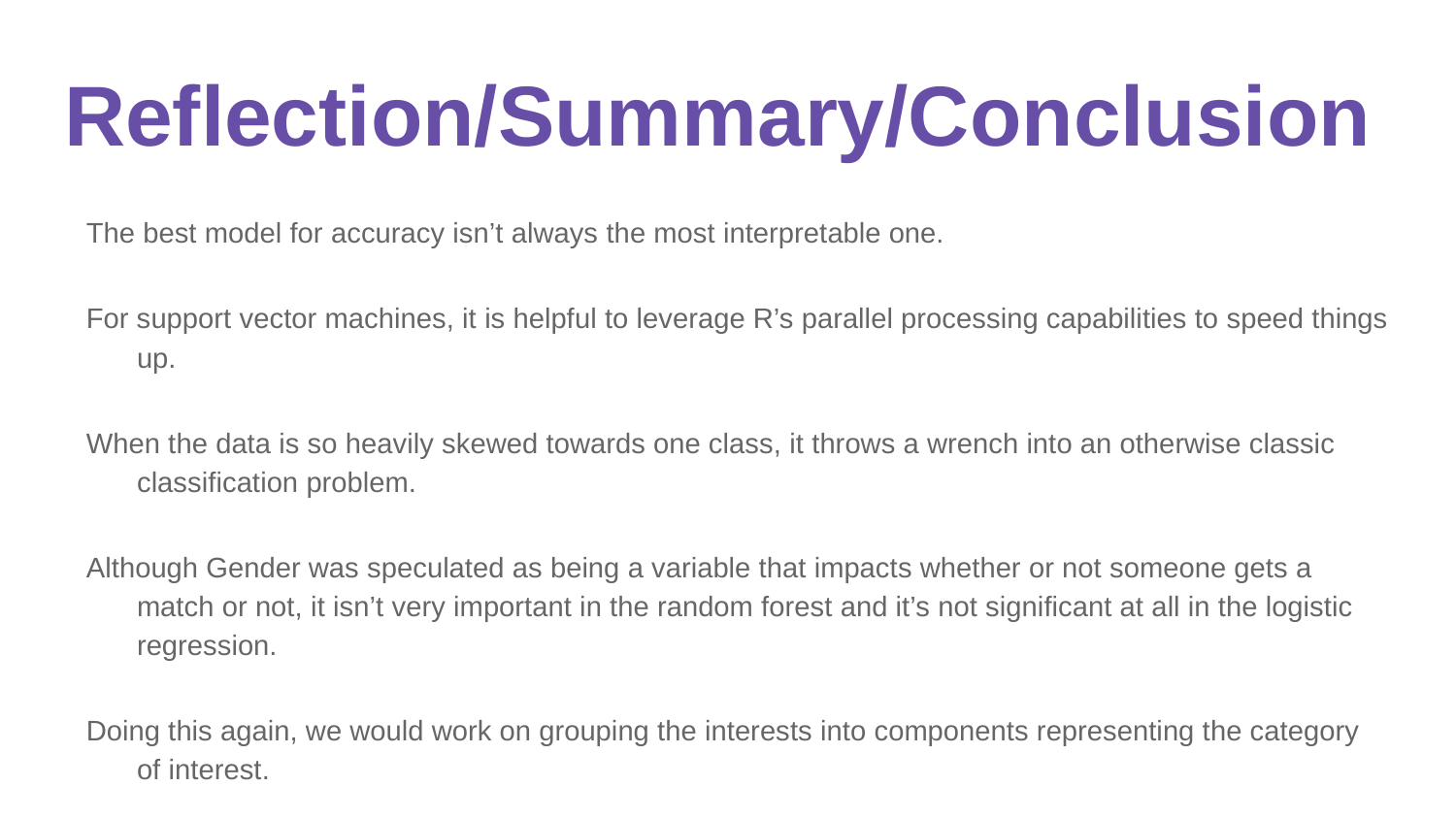

# Reflection/Summary/Conclusion
The best model for accuracy isn’t always the most interpretable one.
For support vector machines, it is helpful to leverage R’s parallel processing capabilities to speed things up.
When the data is so heavily skewed towards one class, it throws a wrench into an otherwise classic classification problem.
Although Gender was speculated as being a variable that impacts whether or not someone gets a match or not, it isn’t very important in the random forest and it’s not significant at all in the logistic regression.
Doing this again, we would work on grouping the interests into components representing the category of interest.